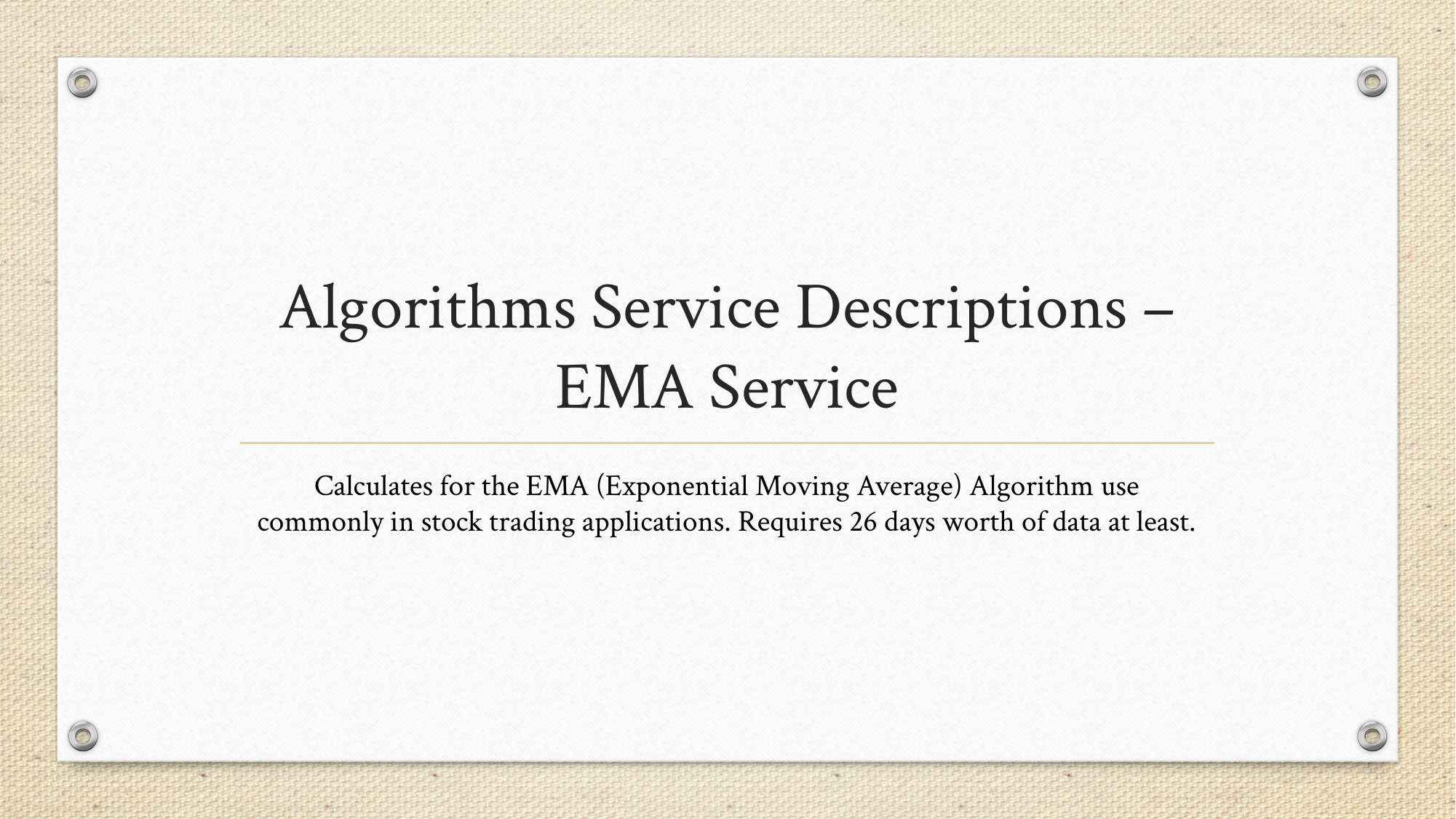

# Algorithms Service Descriptions – EMA Service
Calculates for the EMA (Exponential Moving Average) Algorithm use commonly in stock trading applications. Requires 26 days worth of data at least.